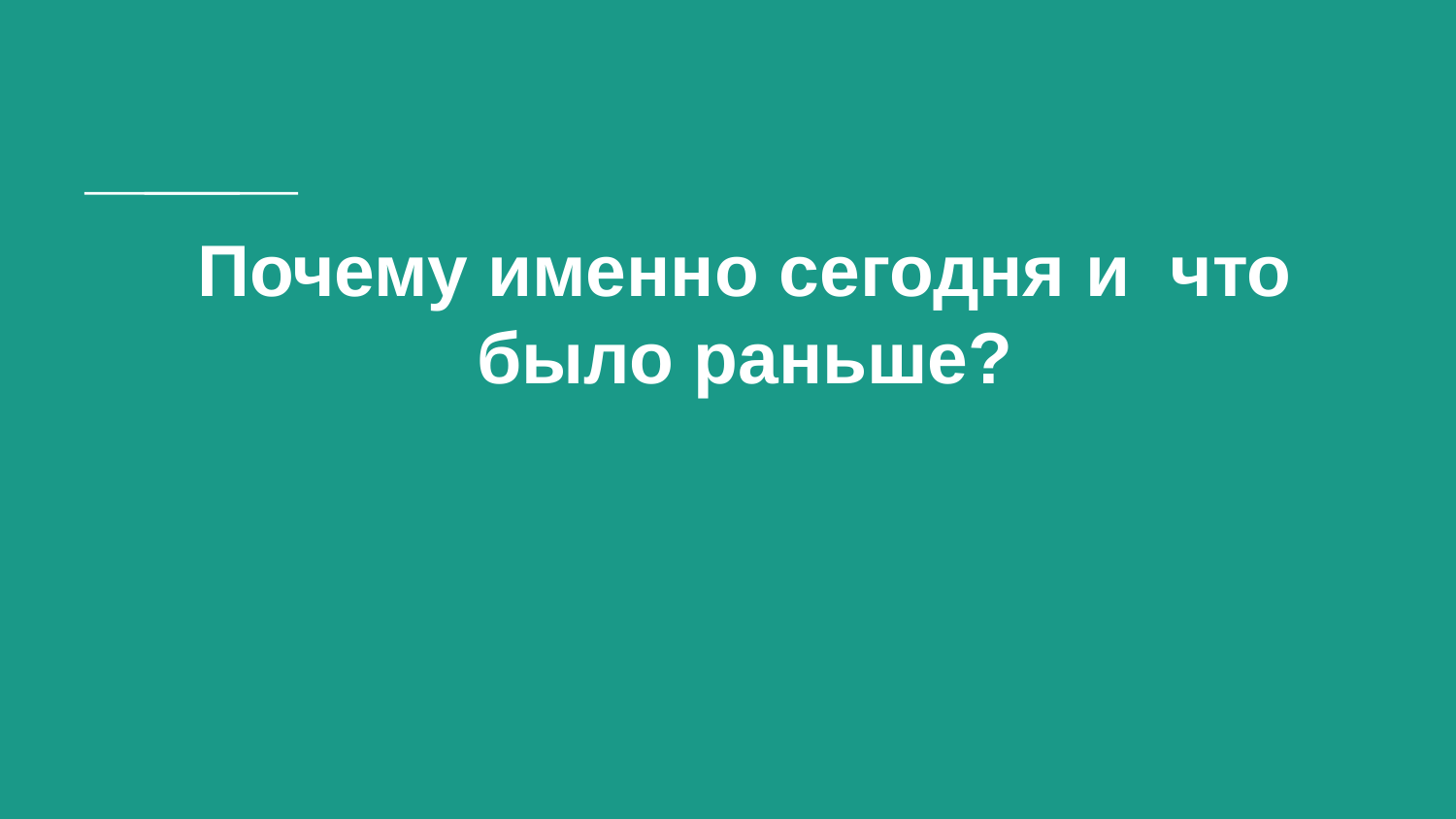

# Почему именно сегодня и  что было раньше?